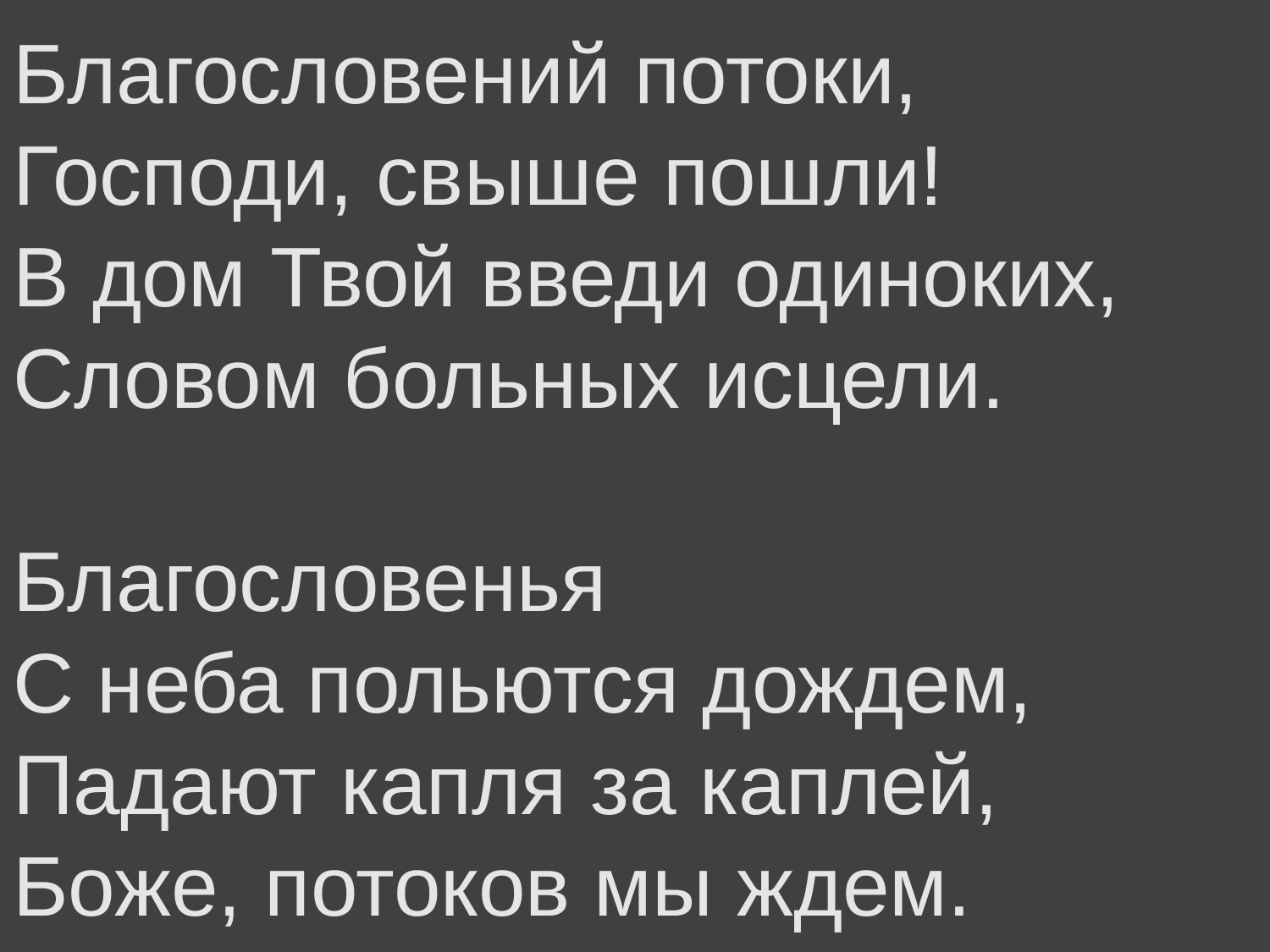

Благословений потоки,
Господи, свыше пошли!
В дом Твой введи одиноких,
Словом больных исцели.

Благословенья
С неба польются дождем,
Падают капля за каплей,
Боже, потоков мы ждем.